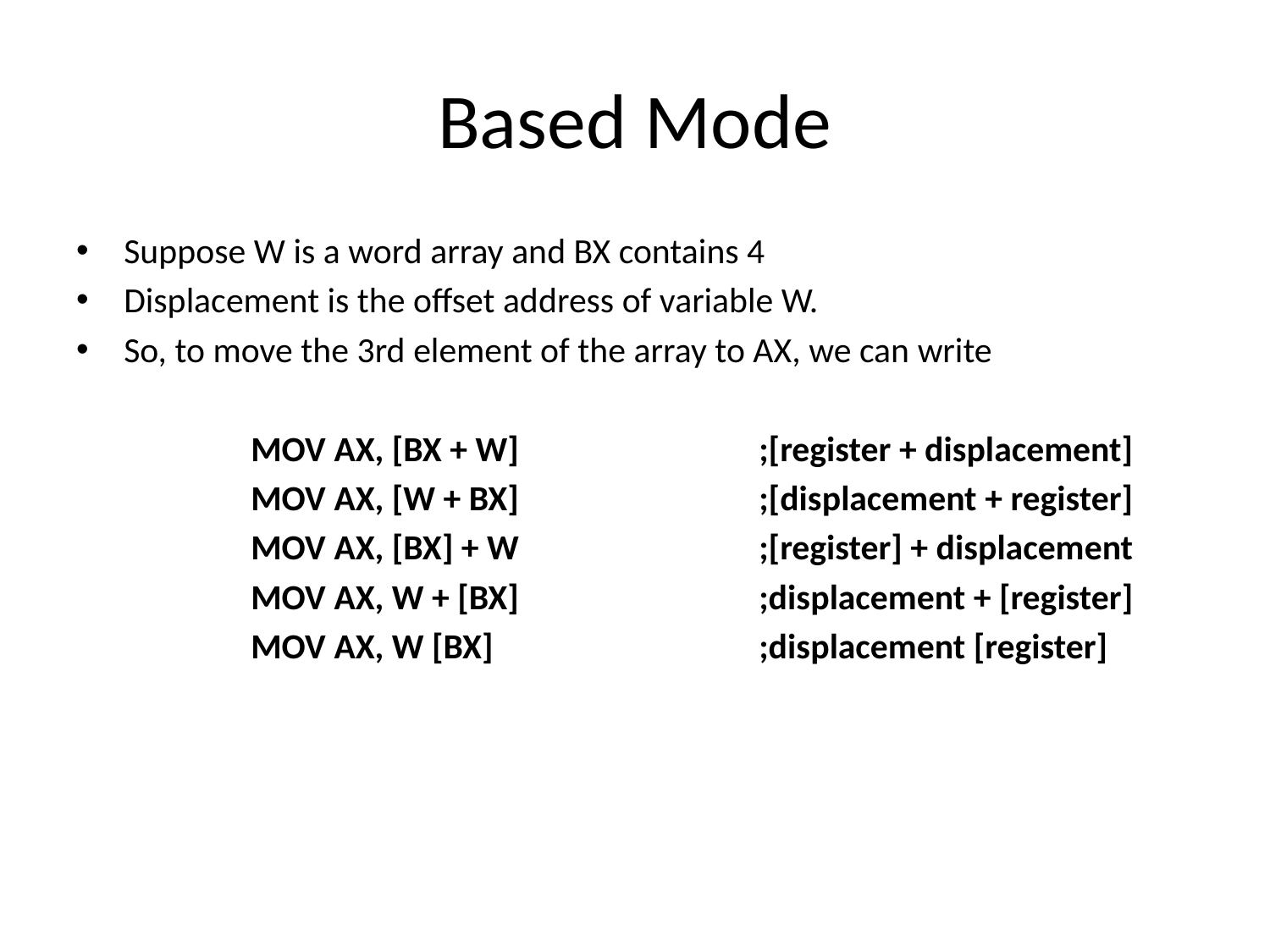

# Based Mode
Suppose W is a word array and BX contains 4
Displacement is the offset address of variable W.
So, to move the 3rd element of the array to AX, we can write

		MOV AX, [BX + W]		;[register + displacement]
		MOV AX, [W + BX] 		;[displacement + register]
		MOV AX, [BX] + W	 	;[register] + displacement
		MOV AX, W + [BX] 		;displacement + [register]
		MOV AX, W [BX] 			;displacement [register]